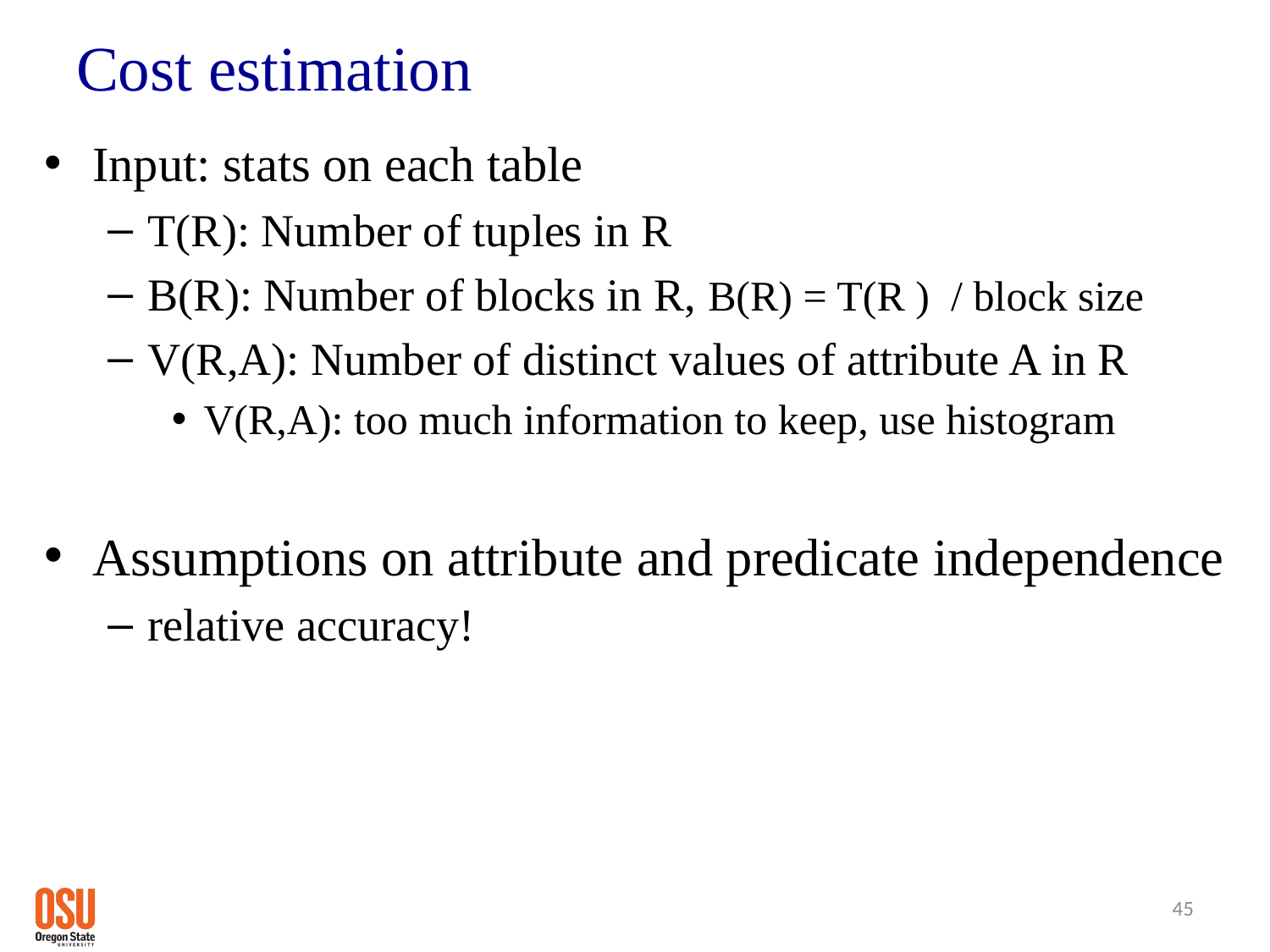

# Cost estimation
Input: stats on each table
T(R): Number of tuples in R
B(R): Number of blocks in R, B(R) = T(R )  / block size
V(R,A): Number of distinct values of attribute A in R
V(R,A): too much information to keep, use histogram

Assumptions on attribute and predicate independence
relative accuracy!

45